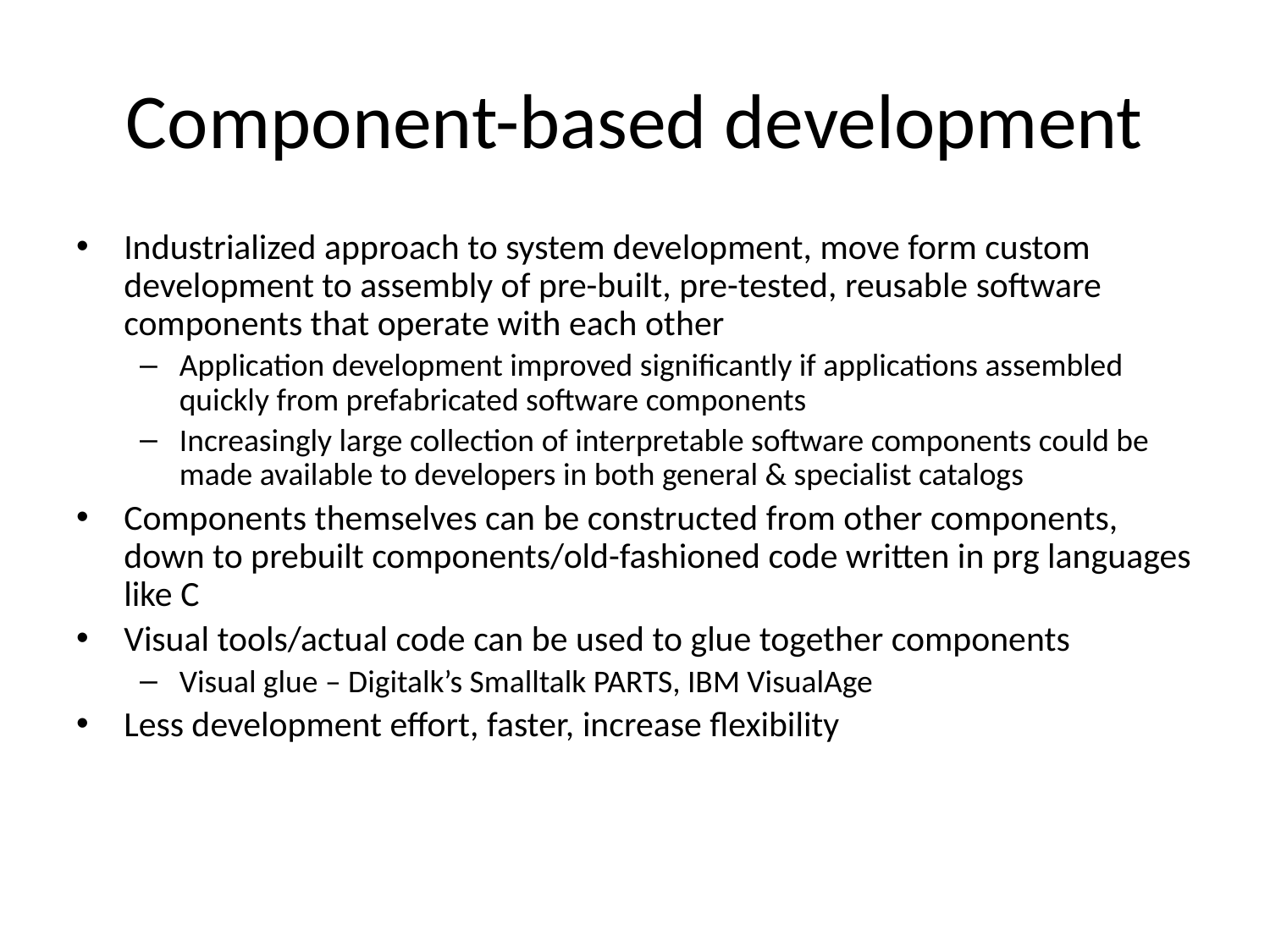

# Component-based development
Industrialized approach to system development, move form custom development to assembly of pre-built, pre-tested, reusable software components that operate with each other
Application development improved significantly if applications assembled quickly from prefabricated software components
Increasingly large collection of interpretable software components could be made available to developers in both general & specialist catalogs
Components themselves can be constructed from other components, down to prebuilt components/old-fashioned code written in prg languages like C
Visual tools/actual code can be used to glue together components
Visual glue – Digitalk’s Smalltalk PARTS, IBM VisualAge
Less development effort, faster, increase flexibility